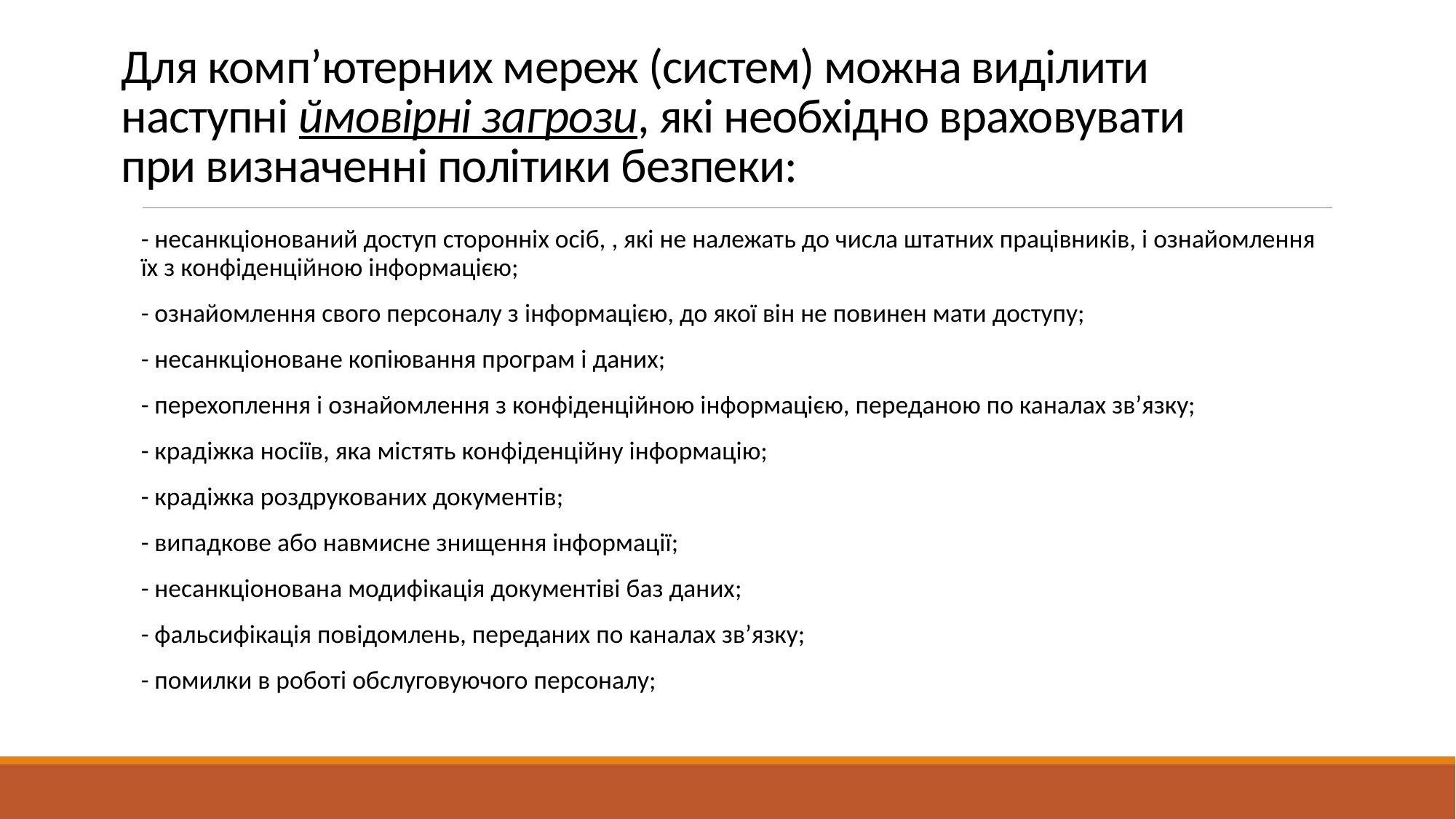

# Для комп’ютерних мереж (систем) можна виділити наступні ймовірні загрози, які необхідно враховувати при визначенні політики безпеки:
- несанкціонований доступ сторонніх осіб, , які не належать до числа штатних працівників, і ознайомлення їх з конфіденційною інформацією;
- ознайомлення свого персоналу з інформацією, до якої він не повинен мати доступу;
- несанкціоноване копіювання програм і даних;
- перехоплення і ознайомлення з конфіденційною інформацією, переданою по каналах зв’язку;
- крадіжка носіїв, яка містять конфіденційну інформацію;
- крадіжка роздрукованих документів;
- випадкове або навмисне знищення інформації;
- несанкціонована модифікація документіві баз даних;
- фальсифікація повідомлень, переданих по каналах зв’язку;
- помилки в роботі обслуговуючого персоналу;